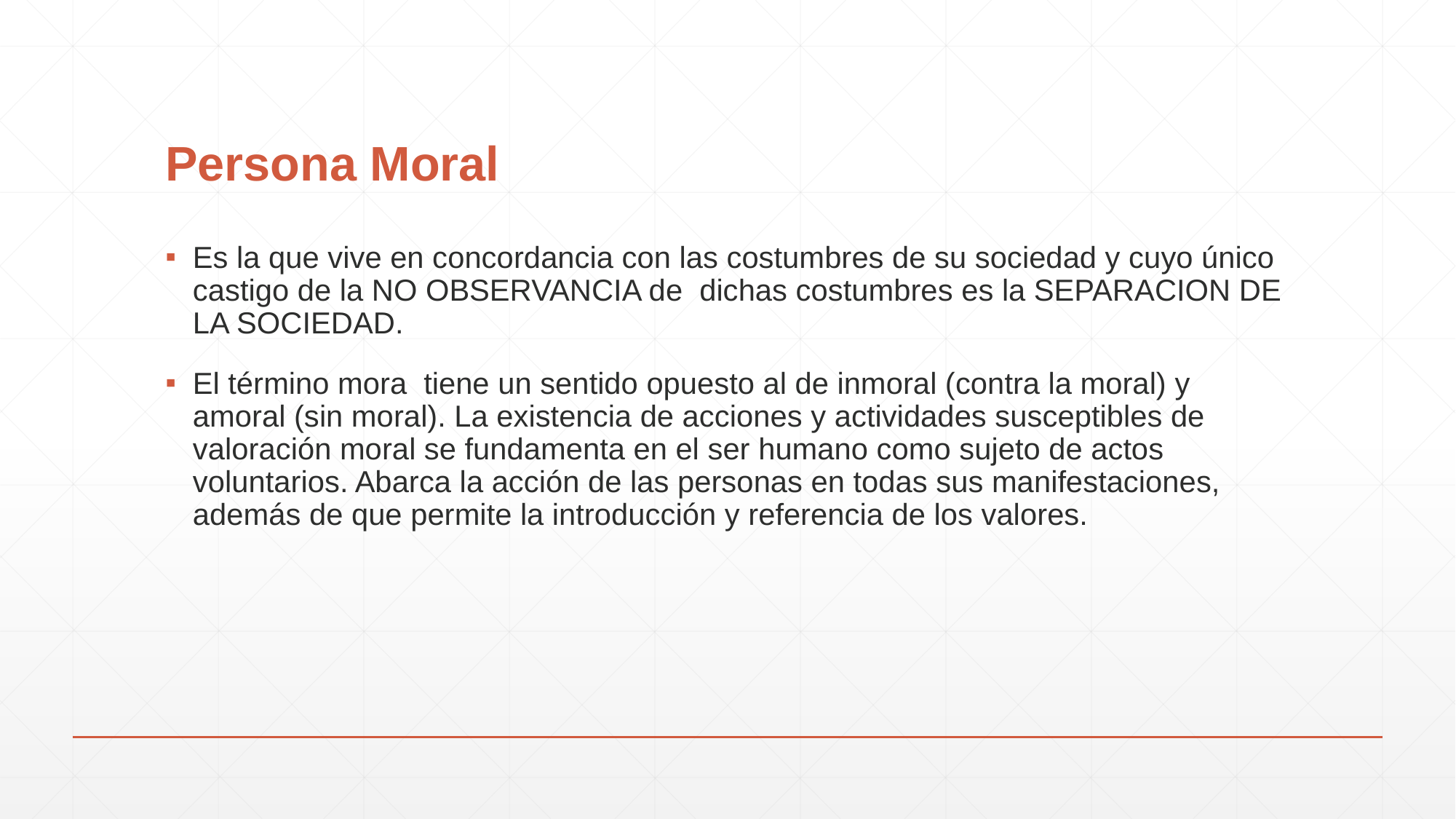

# Persona Moral
Es la que vive en concordancia con las costumbres de su sociedad y cuyo único castigo de la NO OBSERVANCIA de  dichas costumbres es la SEPARACION DE LA SOCIEDAD.
El término mora  tiene un sentido opuesto al de inmoral (contra la moral) y amoral (sin moral). La existencia de acciones y actividades susceptibles de valoración moral se fundamenta en el ser humano como sujeto de actos voluntarios. Abarca la acción de las personas en todas sus manifestaciones, además de que permite la introducción y referencia de los valores.